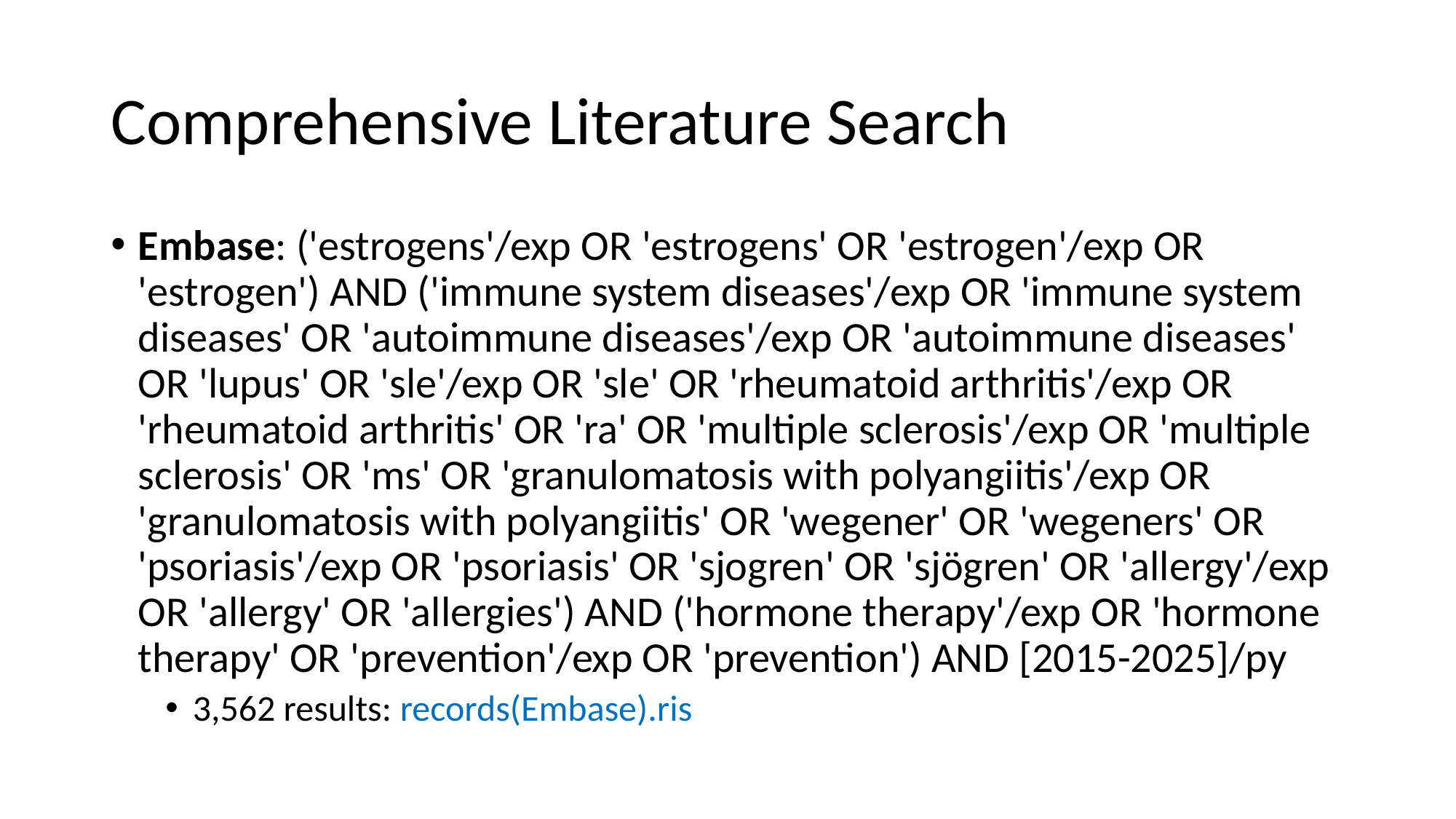

# Comprehensive Literature Search
Embase: ('estrogens'/exp OR 'estrogens' OR 'estrogen'/exp OR 'estrogen') AND ('immune system diseases'/exp OR 'immune system diseases' OR 'autoimmune diseases'/exp OR 'autoimmune diseases' OR 'lupus' OR 'sle'/exp OR 'sle' OR 'rheumatoid arthritis'/exp OR 'rheumatoid arthritis' OR 'ra' OR 'multiple sclerosis'/exp OR 'multiple sclerosis' OR 'ms' OR 'granulomatosis with polyangiitis'/exp OR 'granulomatosis with polyangiitis' OR 'wegener' OR 'wegeners' OR 'psoriasis'/exp OR 'psoriasis' OR 'sjogren' OR 'sjögren' OR 'allergy'/exp OR 'allergy' OR 'allergies') AND ('hormone therapy'/exp OR 'hormone therapy' OR 'prevention'/exp OR 'prevention') AND [2015-2025]/py
3,562 results: records(Embase).ris